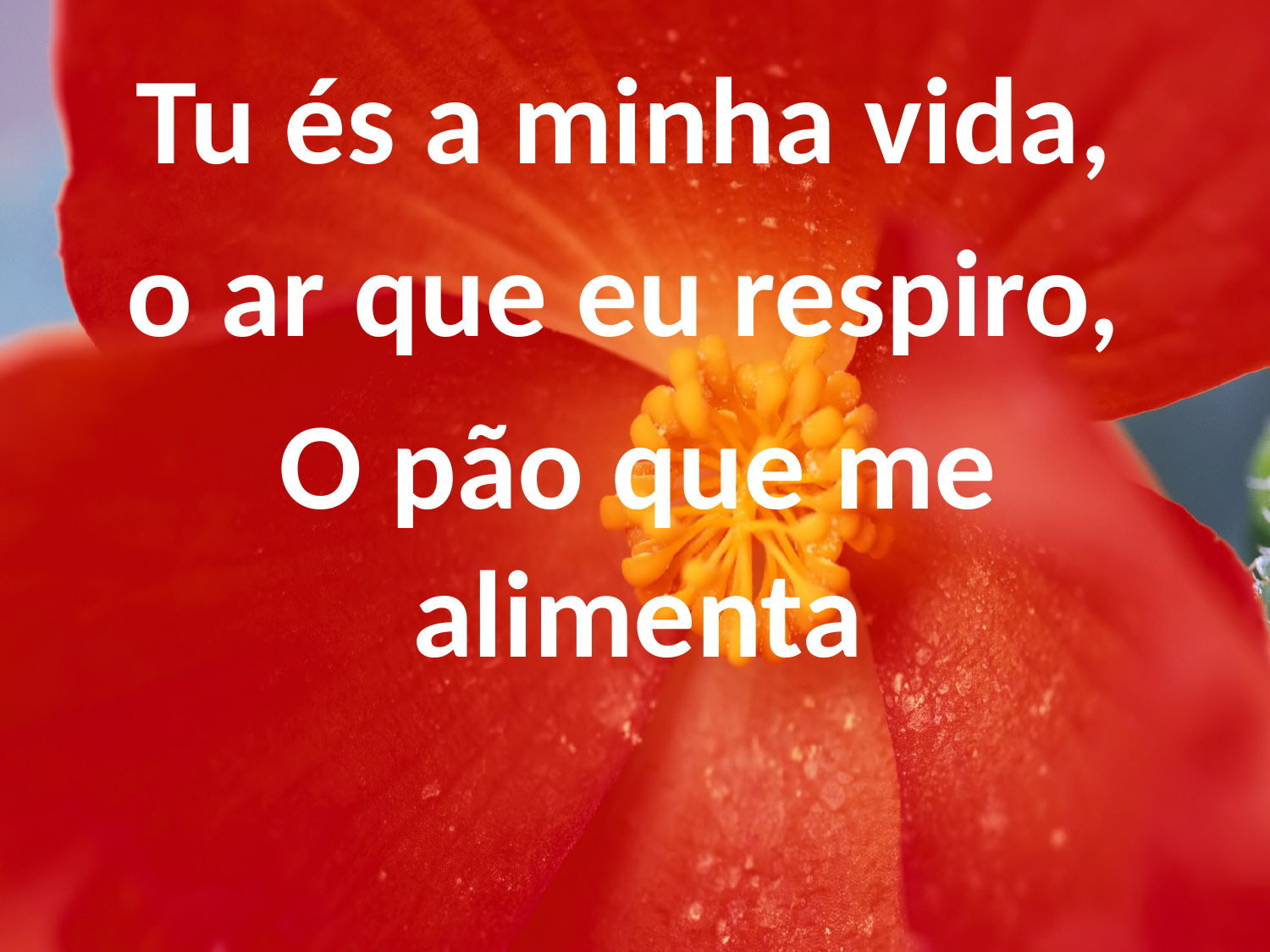

Tu és a minha vida,
o ar que eu respiro,
O pão que me alimenta